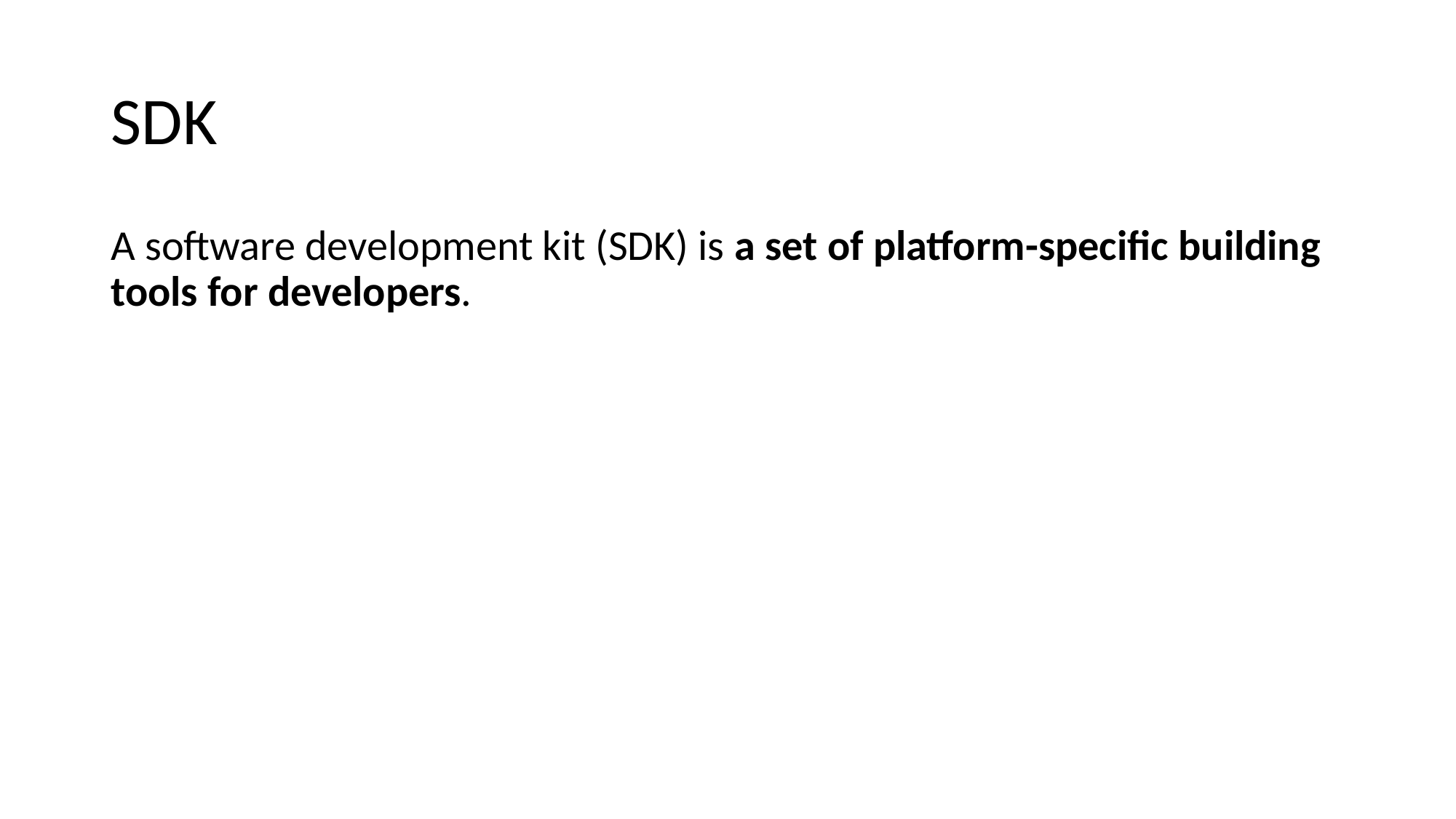

# SDK
A software development kit (SDK) is a set of platform-specific building tools for developers.